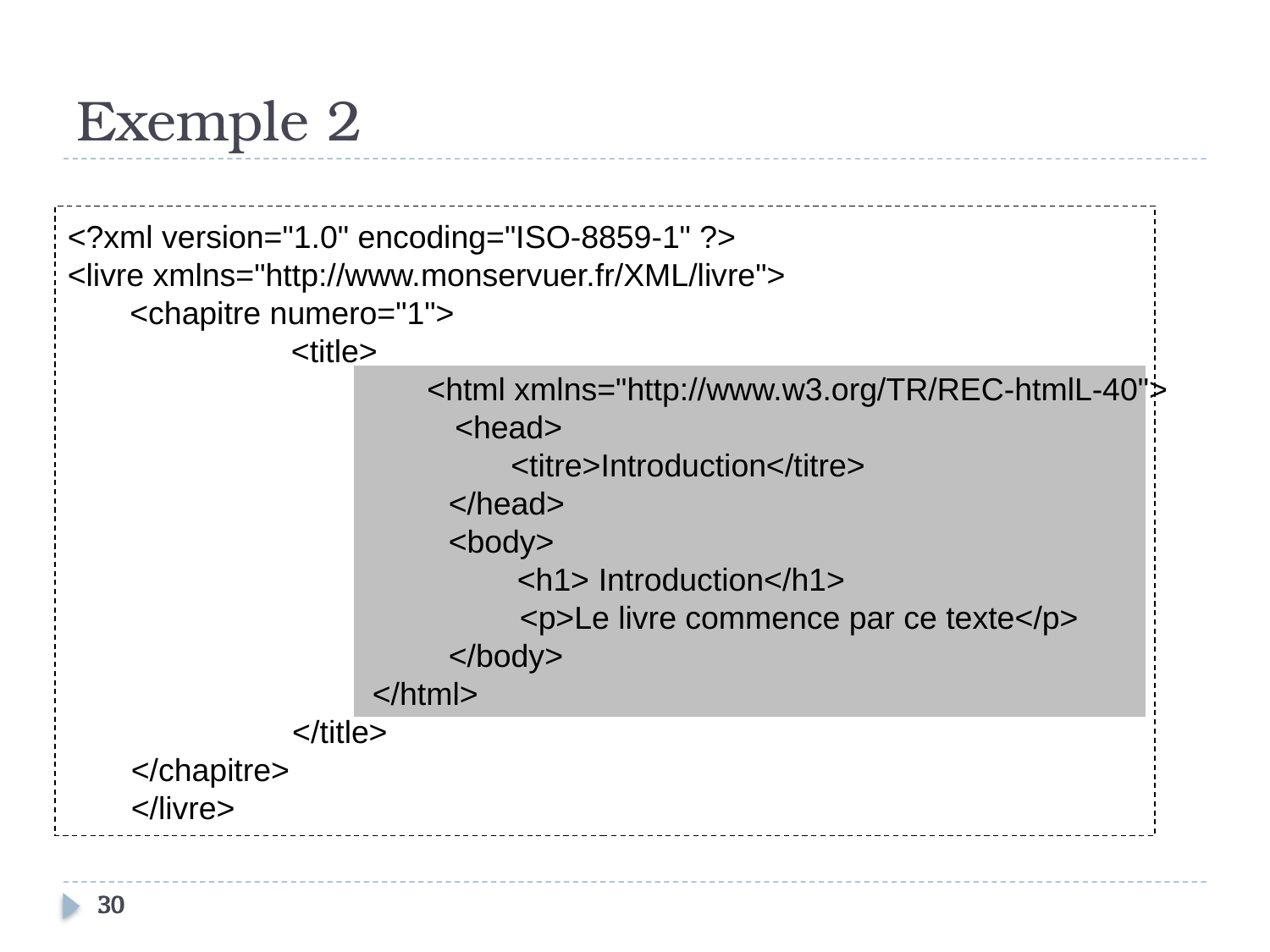

Exemple 2
<?xml version="1.0" encoding="ISO-8859-1" ?>
<livre xmlns="http://www.monservuer.fr/XML/livre">
       <chapitre numero="1">
                  <title>
	                   <html xmlns="http://www.w3.org/TR/REC-htmlL-40">
	               <head>
		       <titre>Introduction</titre>
		</head>
		<body>
	                      <h1> Introduction</h1>
		        <p>Le livre commence par ce texte</p>
		</body>
                    </html>
           </title>
</chapitre>
</livre>

30
30